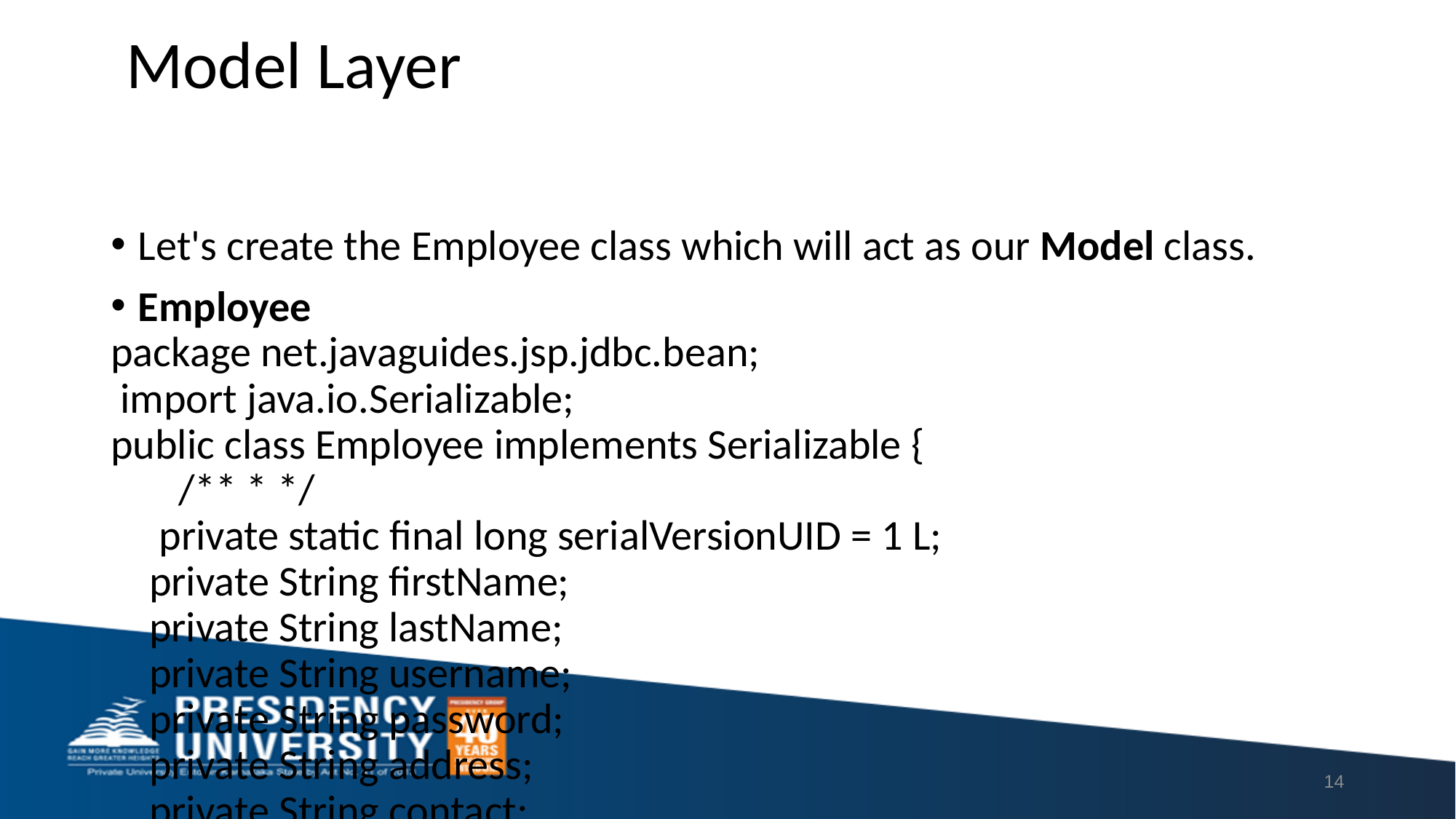

# Model Layer
Let's create the Employee class which will act as our Model class.
Employee
package net.javaguides.jsp.jdbc.bean;
 import java.io.Serializable;
public class Employee implements Serializable {
       /** * */
     private static final long serialVersionUID = 1 L;
    private String firstName;
    private String lastName;
    private String username;
    private String password;
    private String address;
    private String contact;
    public String getFirstName() {
        return firstName;
    }
    public void setFirstName(String firstName) {
       this.firstName = firstName;
    }
    public String getLastName() {
        return lastName;
    }
    public void setLastName(String lastName) {
        this.lastName = lastName;
     }
    public String getUsername() {
         return username;
     }
    public void setUsername(String username) {
         this.username = username;
     }
     public String getPassword() {
          return password;
      }
      public void setPassword(String password) {
           this.password = password;
      }
     public String getAddress() {
          return address;
      }
     public void setAddress(String address) {
          this.address = address;
     }
     public String getContact() {
          return contact;
     }
public void setContact(String contact) {
      this.contact = contact;
}
}

14